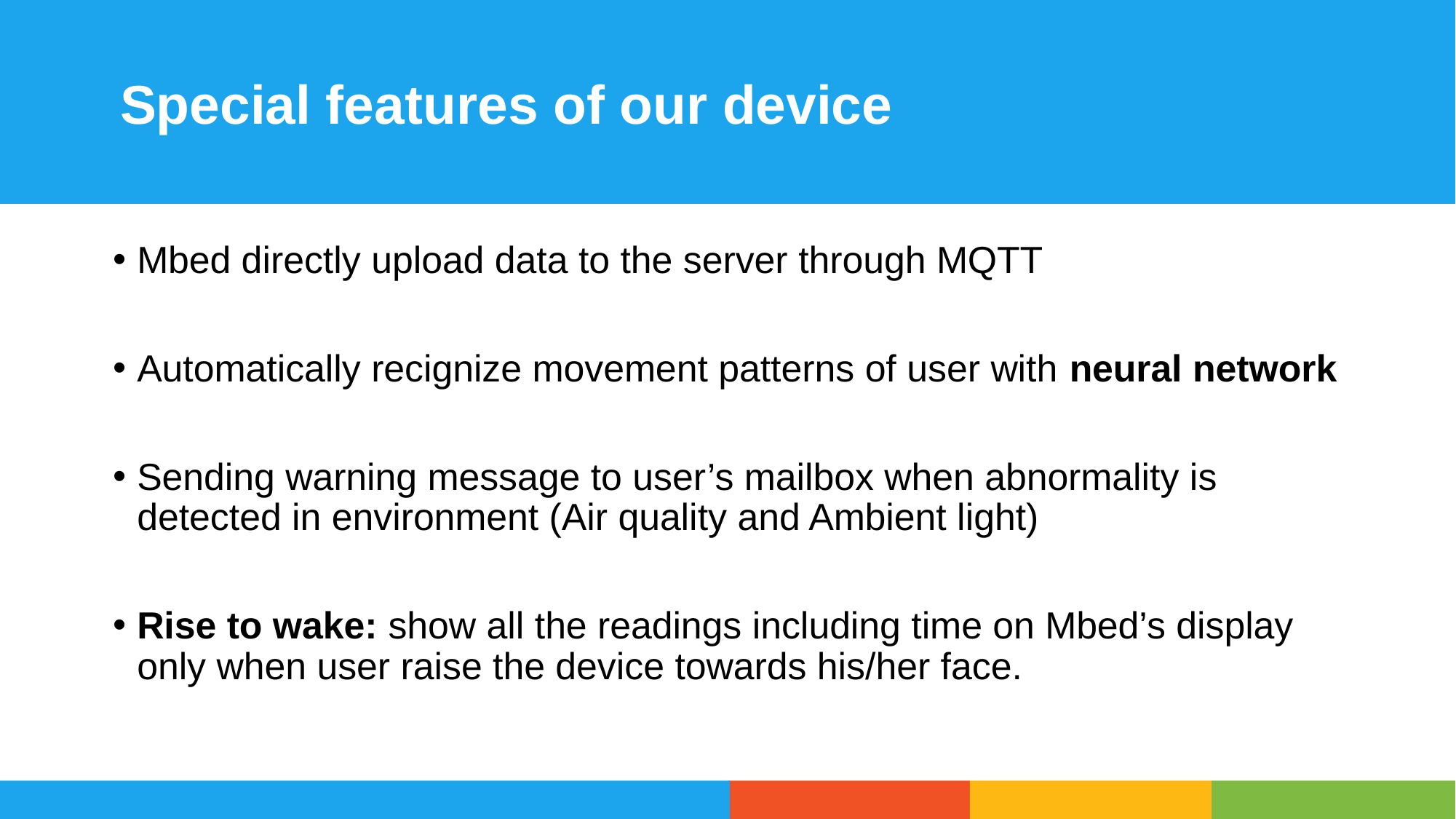

Special features of our device
Mbed directly upload data to the server through MQTT

Automatically recignize movement patterns of user with neural network

Sending warning message to user’s mailbox when abnormality is detected in environment (Air quality and Ambient light)

Rise to wake: show all the readings including time on Mbed’s display only when user raise the device towards his/her face.